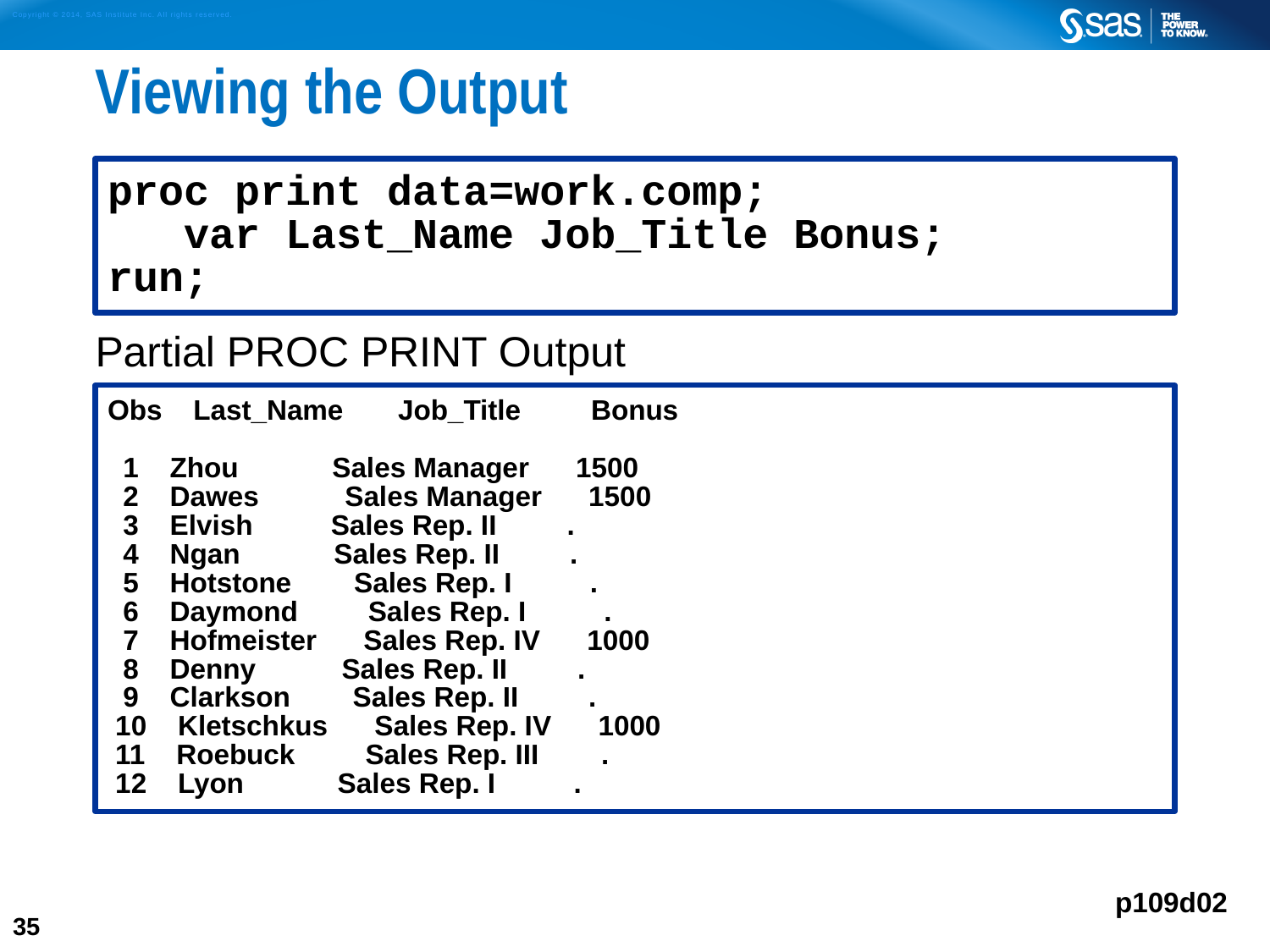

# Viewing the Output

Partial PROC PRINT Output
proc print data=work.comp;
   var Last_Name Job_Title Bonus;
run;
Obs    Last_Name       Job_Title         Bonus

  1    Zhou            Sales Manager      1500
  2    Dawes           Sales Manager      1500
  3    Elvish          Sales Rep. II         .
  4    Ngan            Sales Rep. II         .
  5    Hotstone        Sales Rep. I          .
  6    Daymond         Sales Rep. I          .
  7    Hofmeister      Sales Rep. IV      1000
  8    Denny           Sales Rep. II         .
  9    Clarkson        Sales Rep. II         .
 10    Kletschkus      Sales Rep. IV      1000
 11    Roebuck         Sales Rep. III        .
 12    Lyon            Sales Rep. I          .
p109d02
35